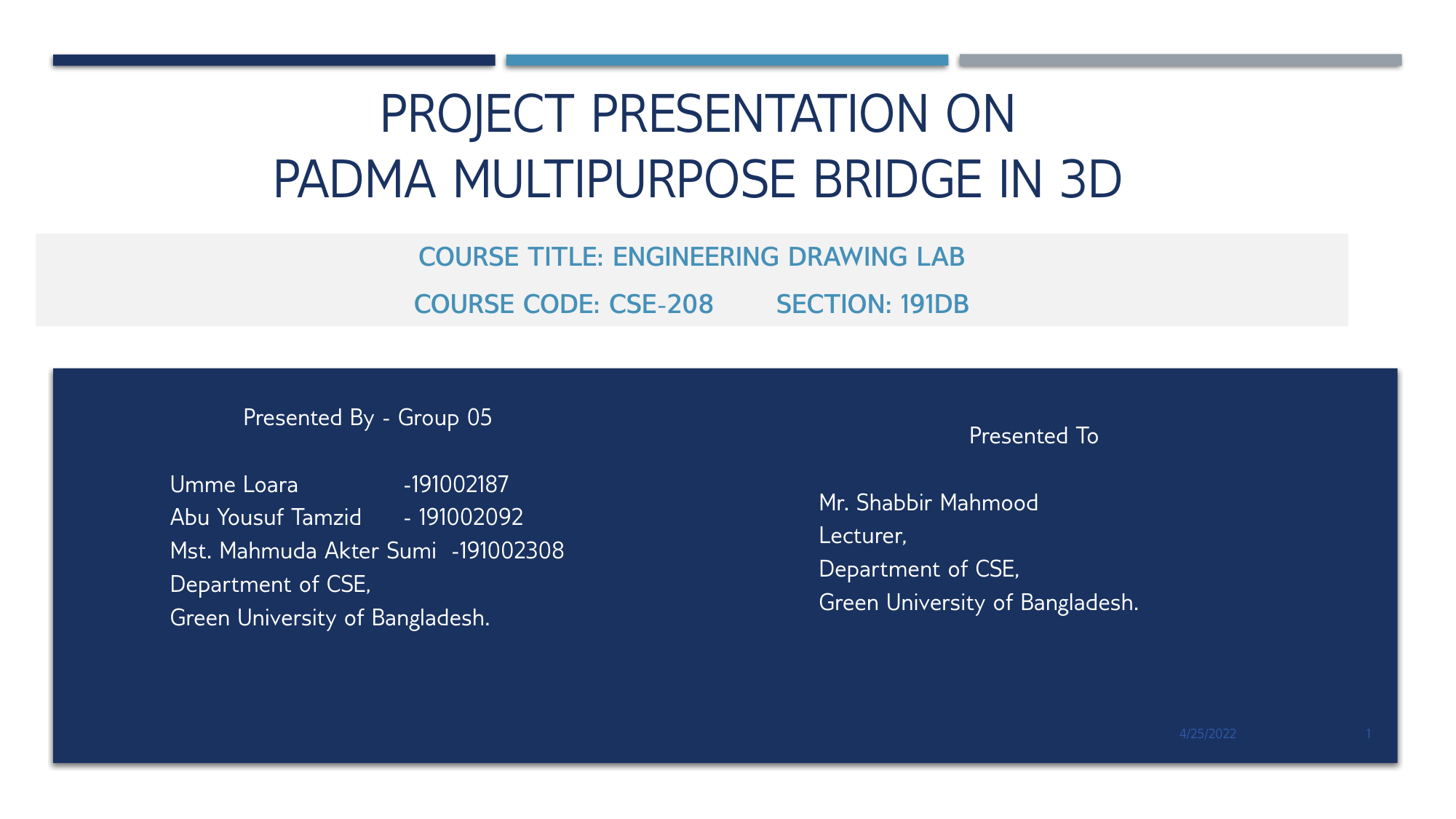

# Project presentation on PADMA MULTIPURPOSE BRIDGE in 3d
Course Title: Engineering drawing Lab
Course Code: CSE-208       Section: 191Db
Presented By - Group 05

Umme Loara	  -191002187
Abu Yousuf Tamzid	  - 191002092
Mst. Mahmuda Akter Sumi  -191002308
Department of CSE,
Green University of Bangladesh.
Presented To

Mr. Shabbir Mahmood
Lecturer,
Department of CSE,
Green University of Bangladesh.
4/25/2022
1